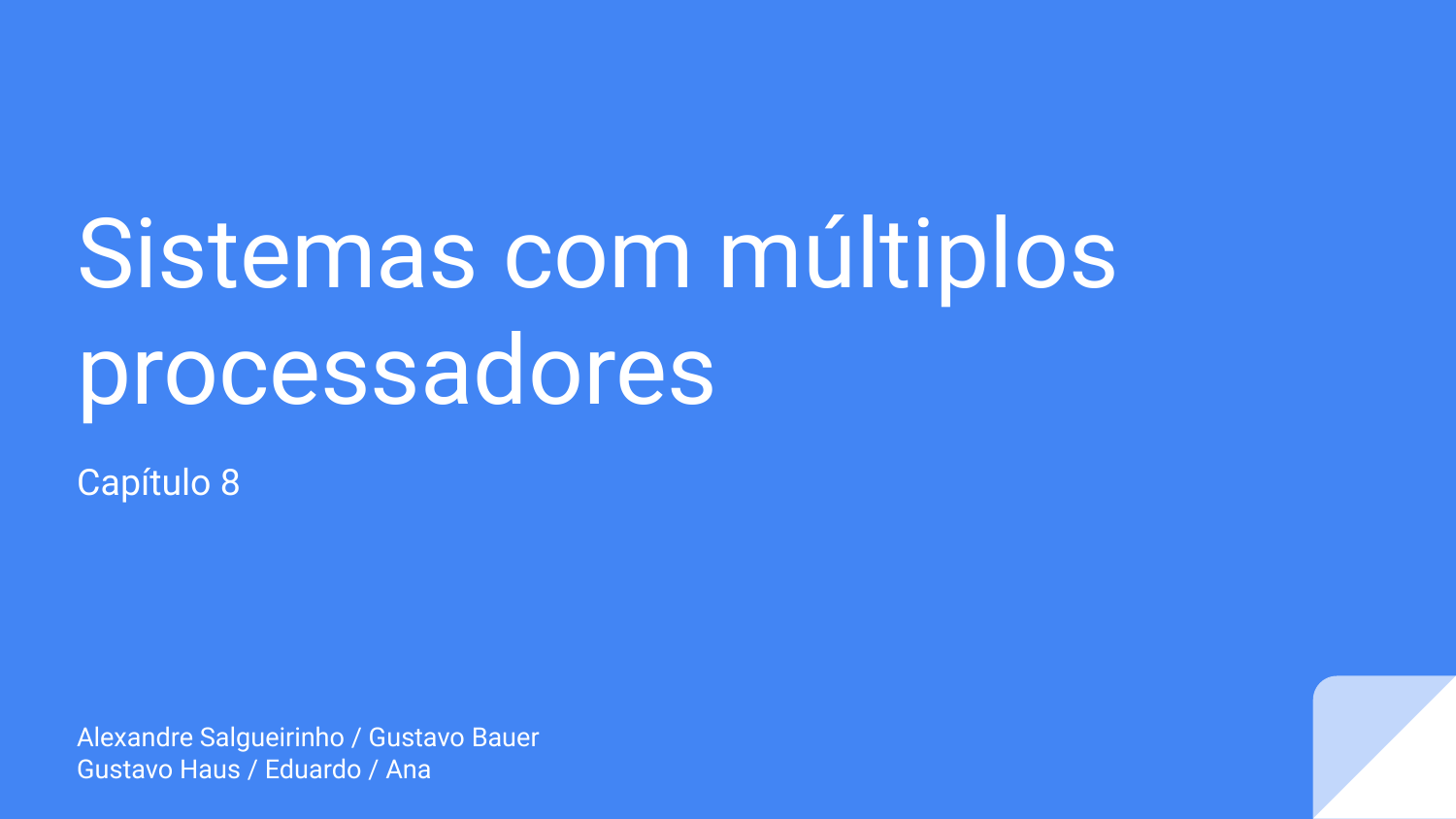

# Sistemas com múltiplos processadores
Capítulo 8

Alexandre Salgueirinho / Gustavo Bauer
Gustavo Haus / Eduardo / Ana